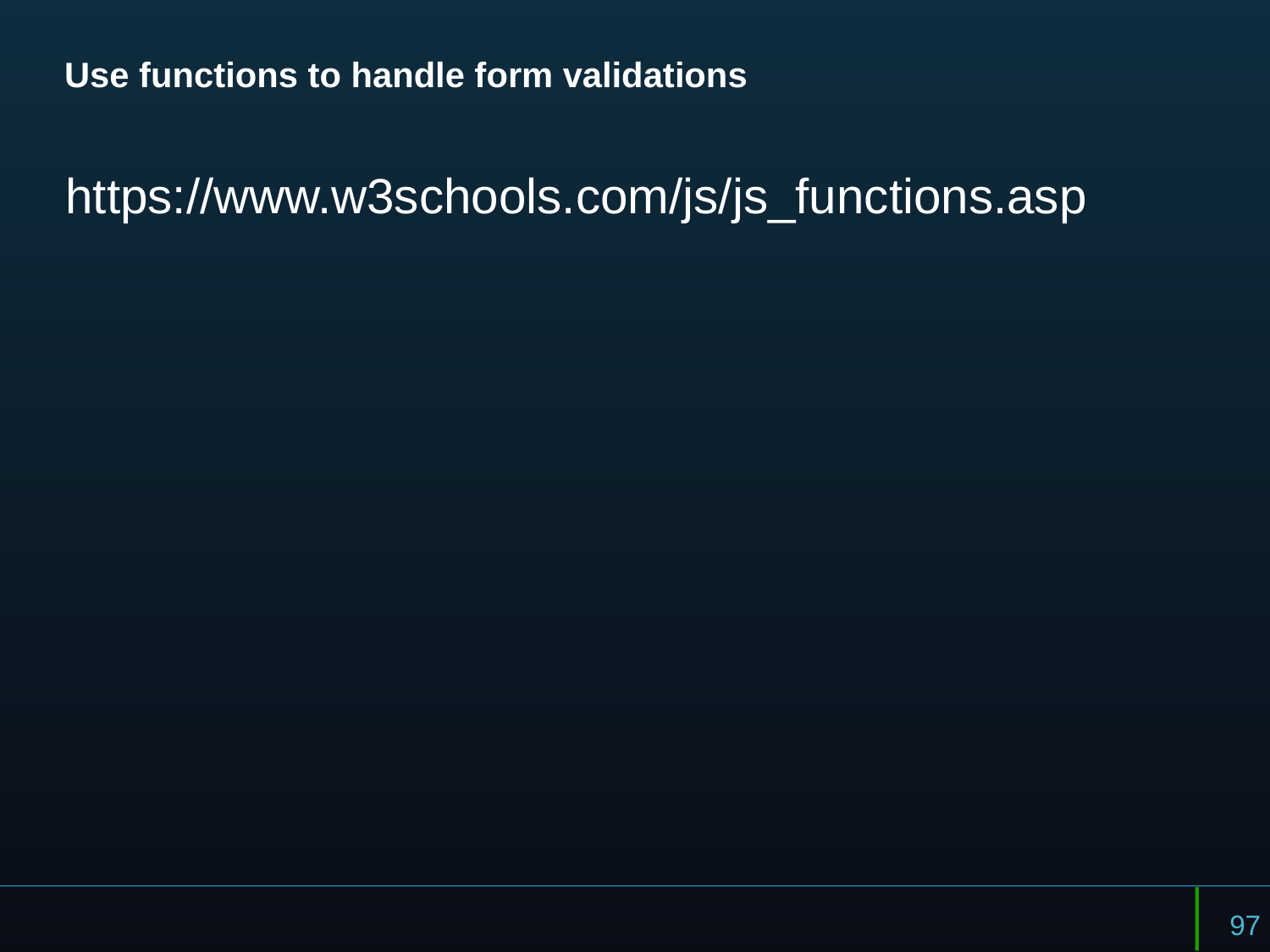

# Use functions to handle form validations
https://www.w3schools.com/js/js_functions.asp
97